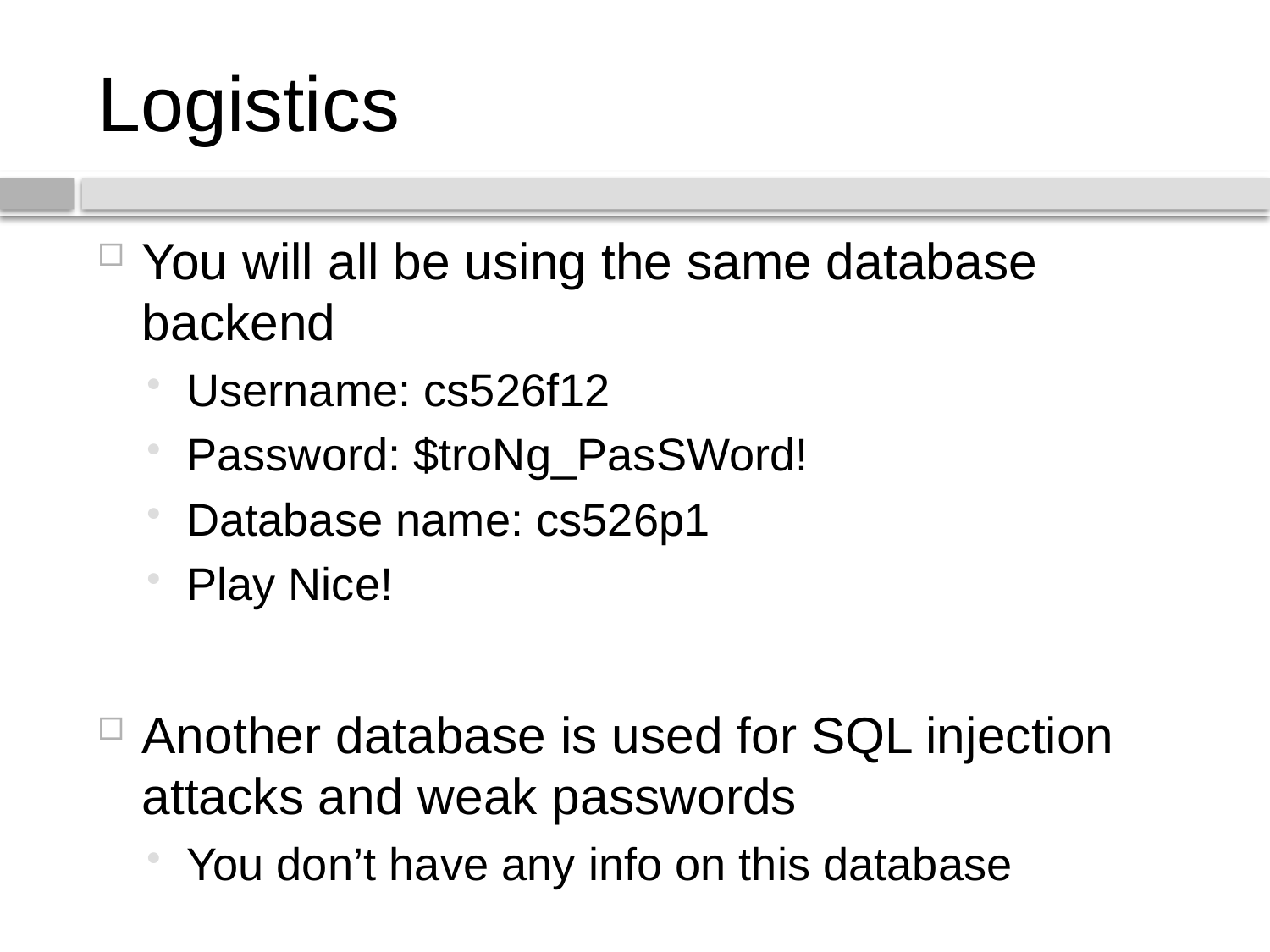

# Logistics
You will all be using the same database backend
Username: cs526f12
Password: $troNg_PasSWord!
Database name: cs526p1
Play Nice!

Another database is used for SQL injection attacks and weak passwords
You don’t have any info on this database